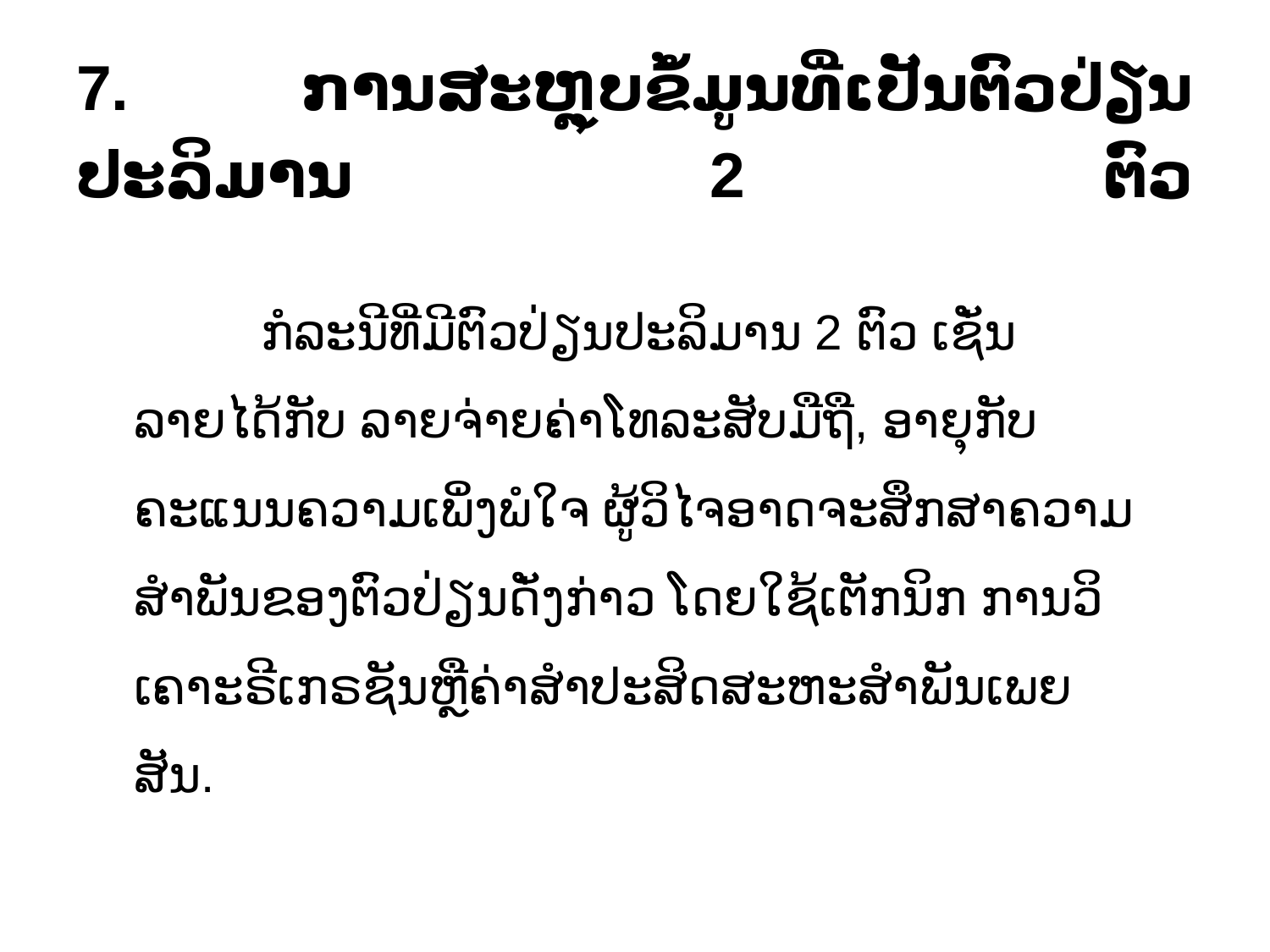

# 7. ການສະຫຼຸບຂໍ້ມູນທີ່ເປັນຕົວປ່ຽນປະລິມານ 2 ຕົວ
	ກໍລະນີທີ່ມີຕົວປ່ຽນປະລິມານ 2 ຕົວ ເຊັ່ນ ລາຍໄດ້ກັບ ລາຍຈ່າຍຄ່າໂທລະສັບມືຖື, ອາຍຸກັບ ຄະແນນຄວາມເພິ່ງພໍໃຈ ຜູ້ວິໄຈອາດຈະສຶກສາຄວາມສຳພັນຂອງຕົວປ່ຽນດັ່ງກ່າວ ໂດຍໃຊ້ເຕັກນິກ ການວິເຄາະຣີເກຣຊັນຫຼືຄ່າສໍາປະສິດສະຫະສໍາພັນເພຍສັນ.